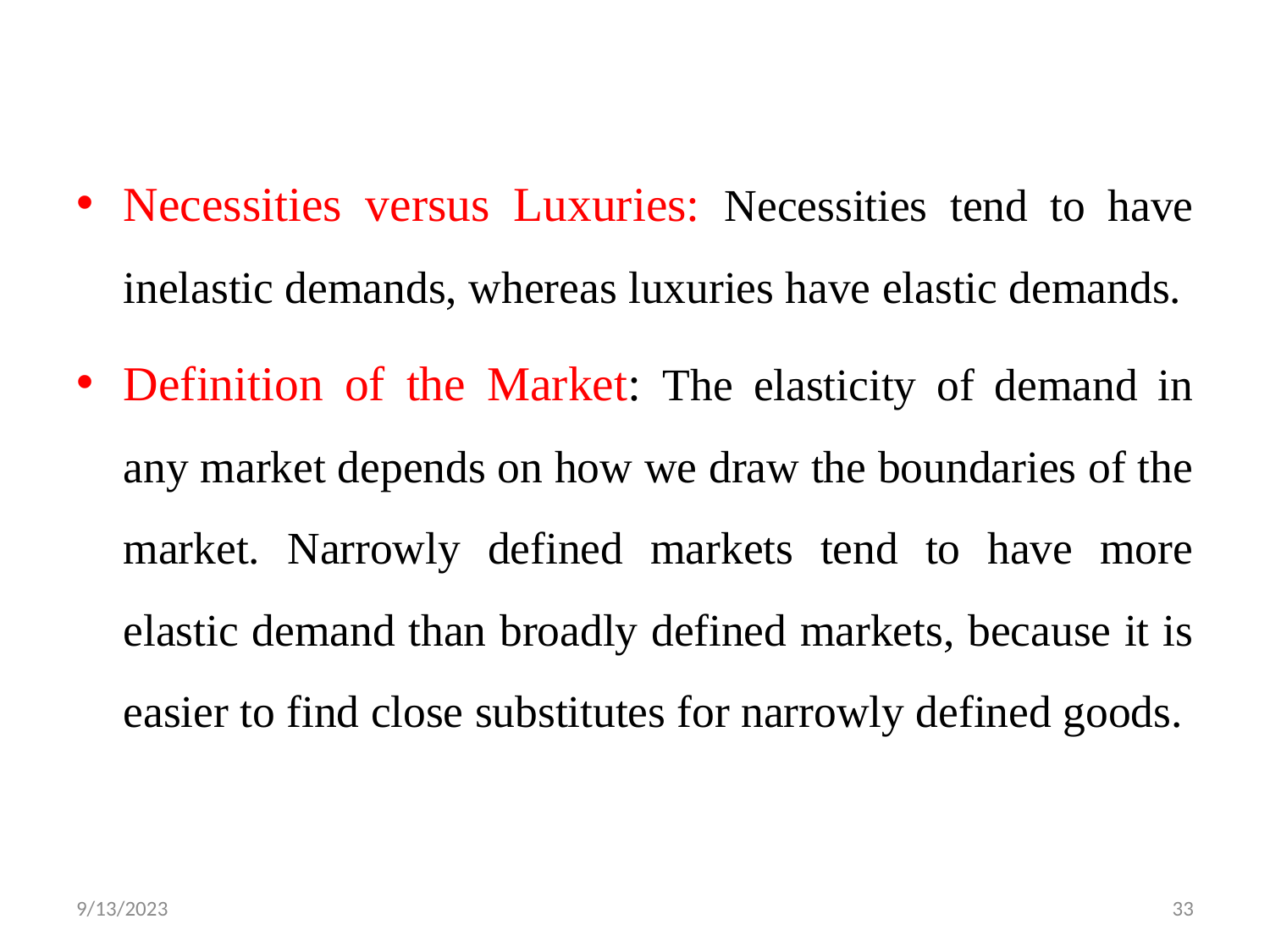

Necessities versus Luxuries: Necessities tend to have inelastic demands, whereas luxuries have elastic demands.
Definition of the Market: The elasticity of demand in any market depends on how we draw the boundaries of the market. Narrowly defined markets tend to have more elastic demand than broadly defined markets, because it is easier to find close substitutes for narrowly defined goods.
9/13/2023
33